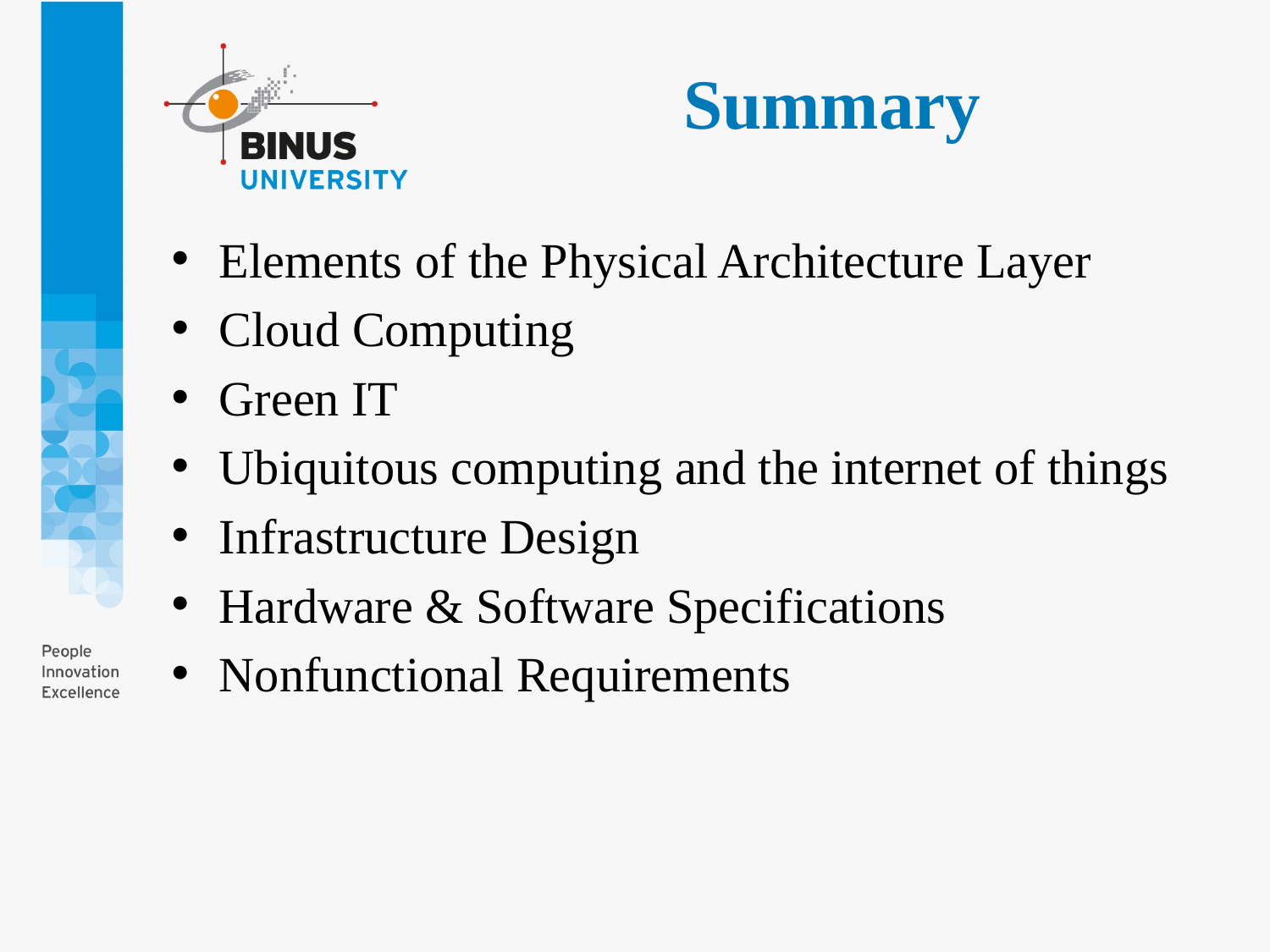

# Summary
Elements of the Physical Architecture Layer
Cloud Computing
Green IT
Ubiquitous computing and the internet of things
Infrastructure Design
Hardware & Software Specifications
Nonfunctional Requirements